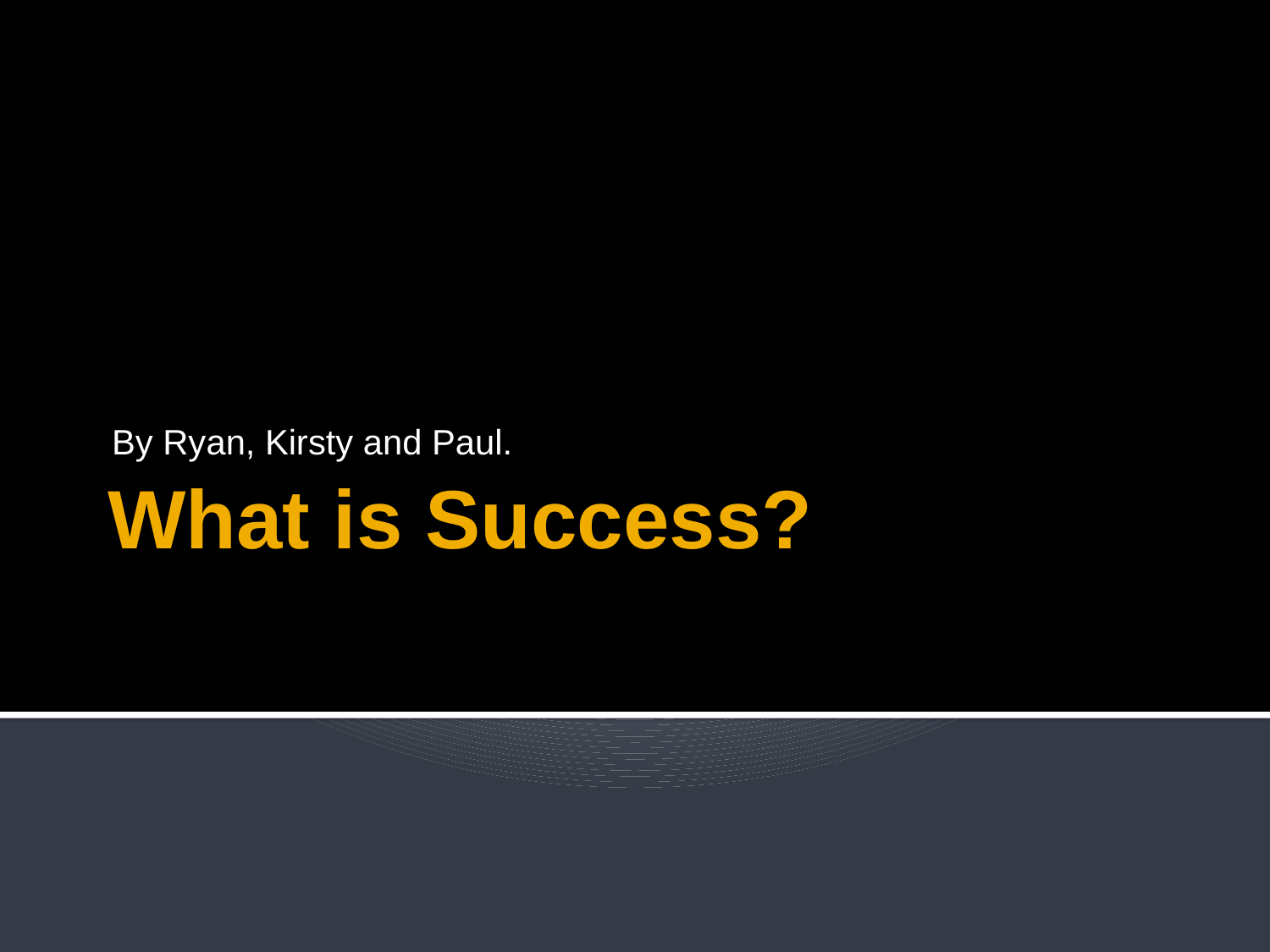

By Ryan, Kirsty and Paul.
# What is Success?